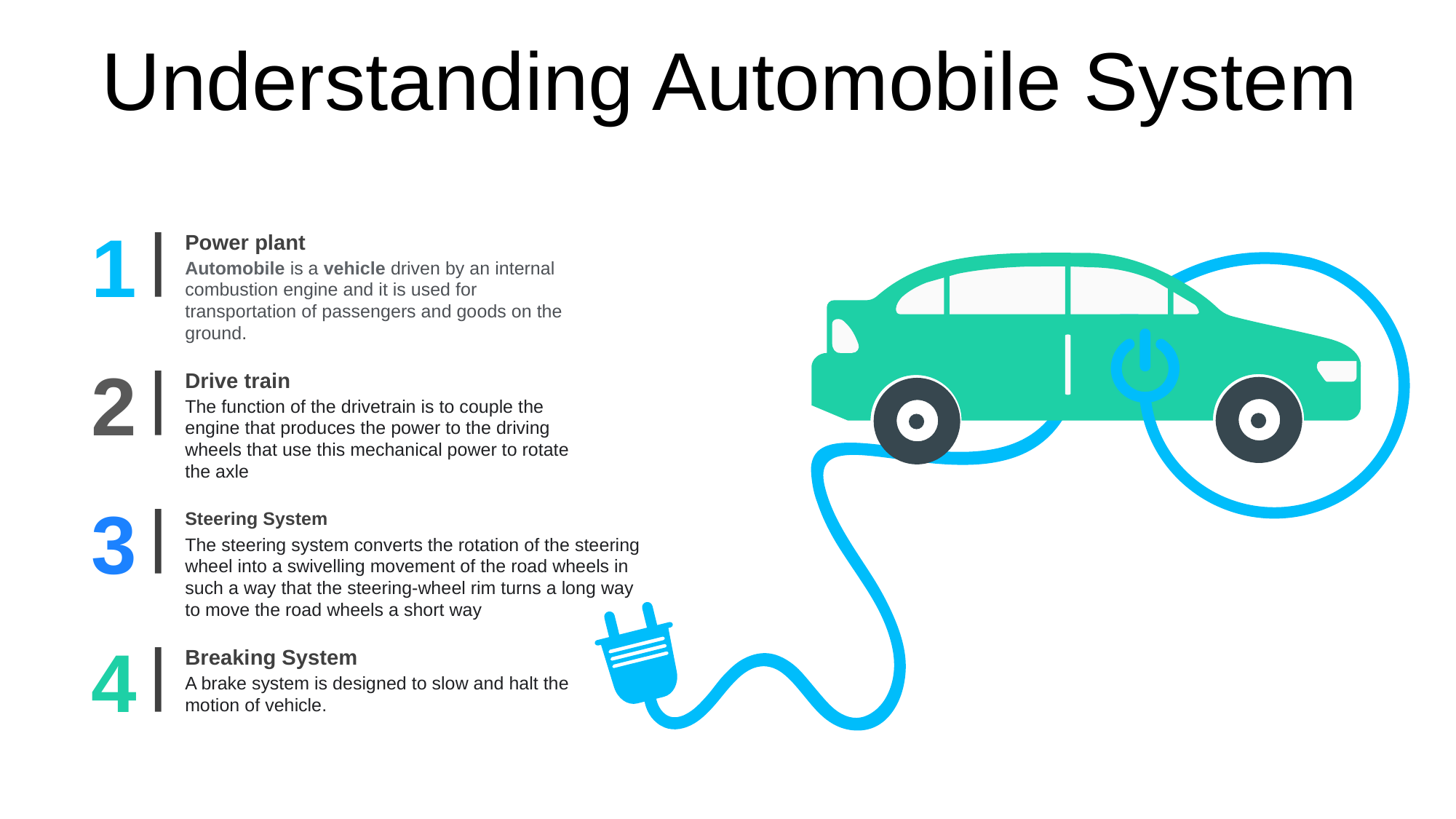

Understanding Automobile System
1
Power plant
Automobile is a vehicle driven by an internal combustion engine and it is used for transportation of passengers and goods on the ground.

2
Drive train
The function of the drivetrain is to couple the engine that produces the power to the driving wheels that use this mechanical power to rotate the axle

3
Steering System
The steering system converts the rotation of the steering wheel into a swivelling movement of the road wheels in such a way that the steering-wheel rim turns a long way to move the road wheels a short way

4
Breaking System
A brake system is designed to slow and halt the motion of vehicle.